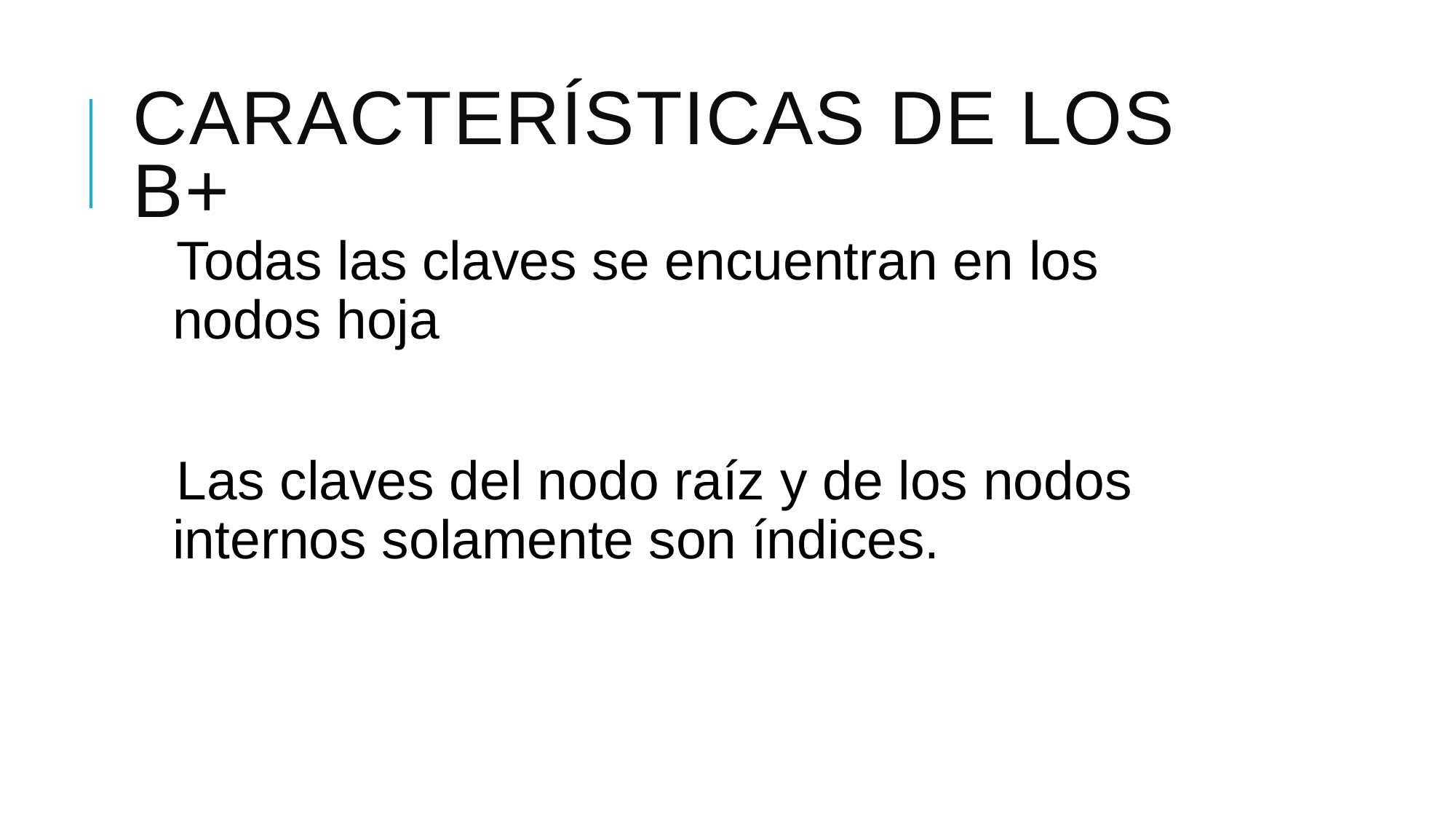

# Características de los B+
Todas las claves se encuentran en los nodos hoja

Las claves del nodo raíz y de los nodos internos solamente son índices.